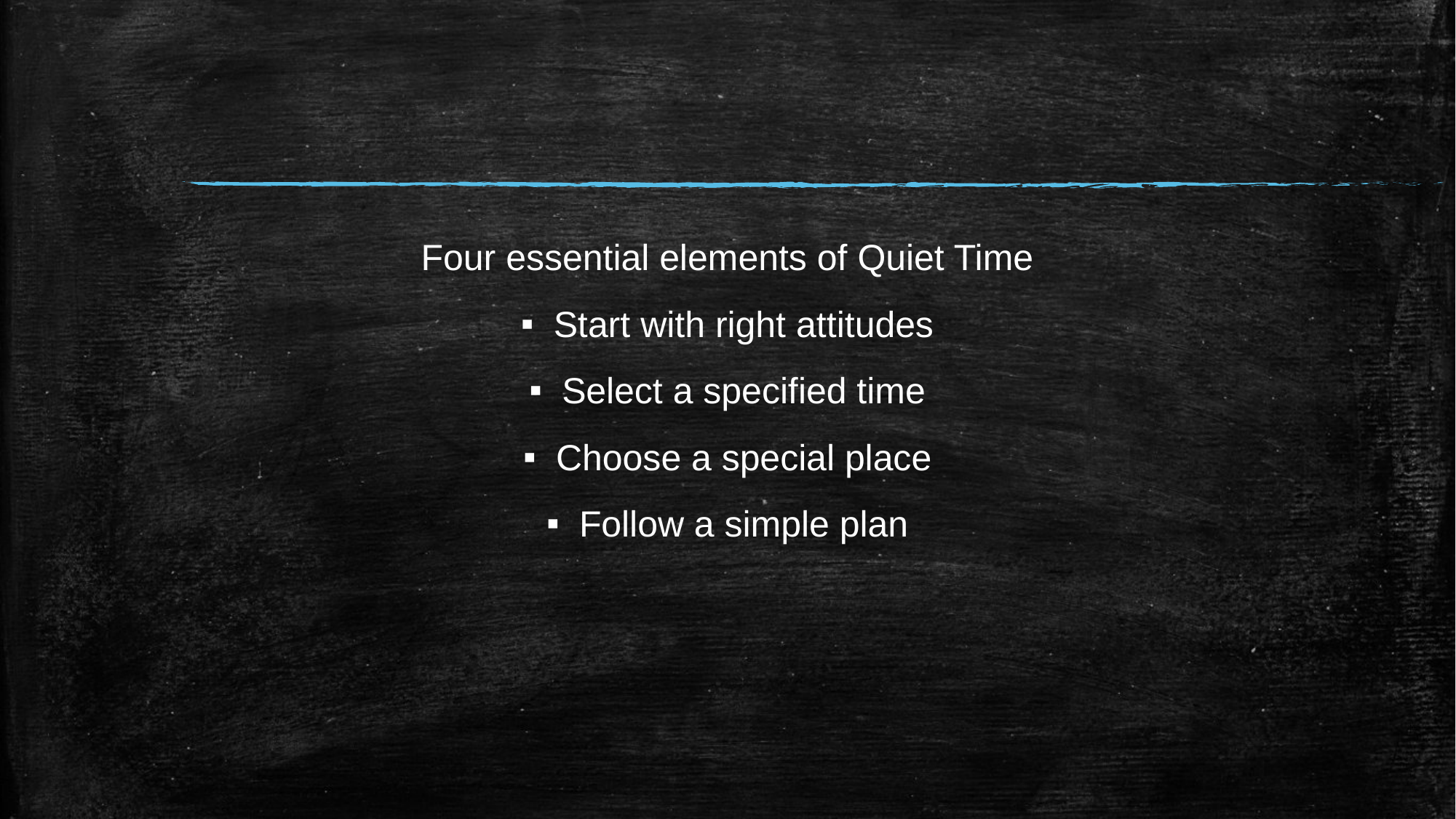

#
Four essential elements of Quiet Time
Start with right attitudes
Select a specified time
Choose a special place
Follow a simple plan